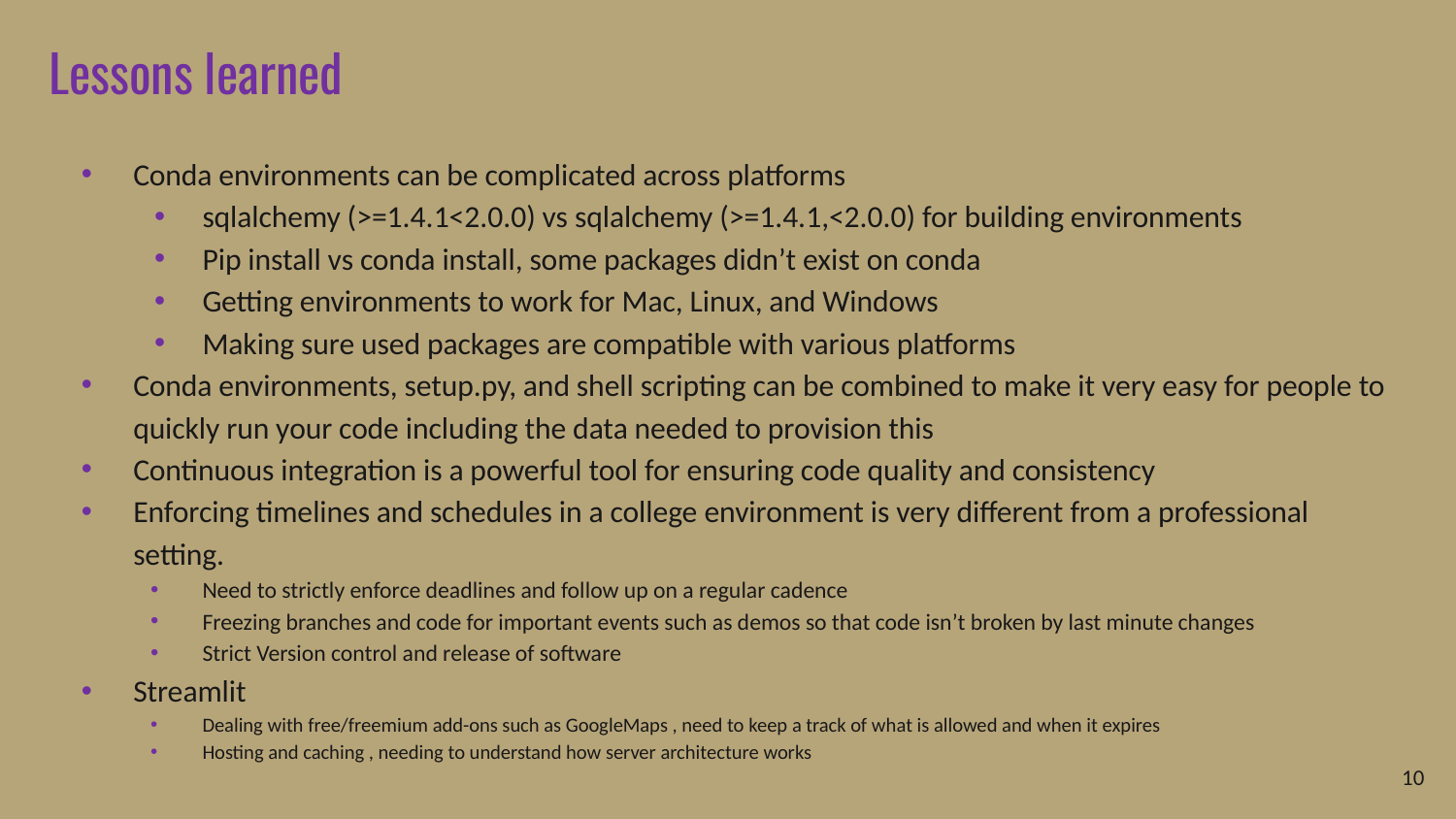

# Lessons learned
Conda environments can be complicated across platforms
sqlalchemy (>=1.4.1<2.0.0) vs sqlalchemy (>=1.4.1,<2.0.0) for building environments
Pip install vs conda install, some packages didn’t exist on conda
Getting environments to work for Mac, Linux, and Windows
Making sure used packages are compatible with various platforms
Conda environments, setup.py, and shell scripting can be combined to make it very easy for people to quickly run your code including the data needed to provision this
Continuous integration is a powerful tool for ensuring code quality and consistency
Enforcing timelines and schedules in a college environment is very different from a professional setting.
Need to strictly enforce deadlines and follow up on a regular cadence
Freezing branches and code for important events such as demos so that code isn’t broken by last minute changes
Strict Version control and release of software
Streamlit
Dealing with free/freemium add-ons such as GoogleMaps , need to keep a track of what is allowed and when it expires
Hosting and caching , needing to understand how server architecture works
10